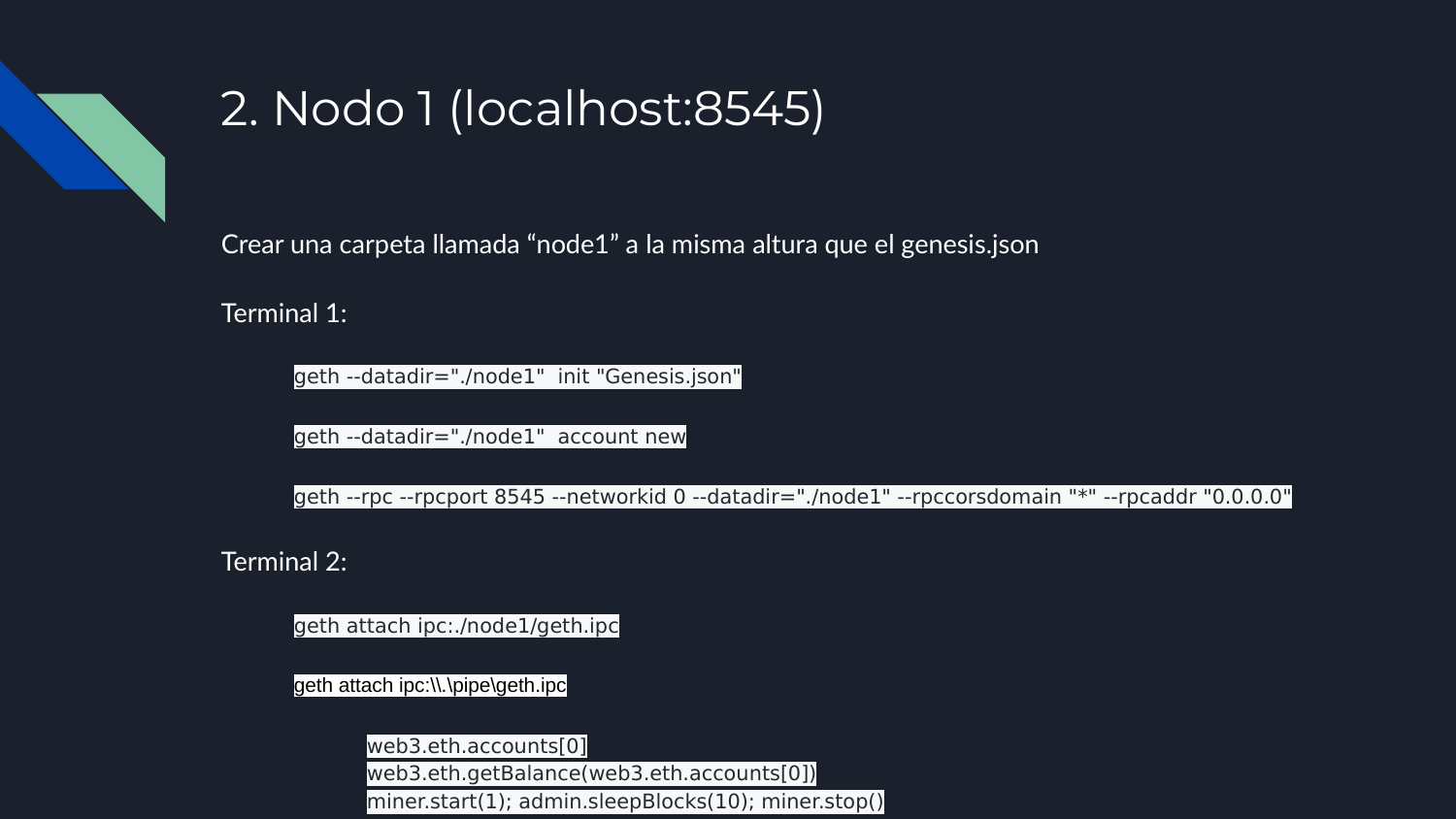

# 2. Nodo 1 (localhost:8545)
Crear una carpeta llamada “node1” a la misma altura que el genesis.json
Terminal 1:
geth --datadir="./node1"  init "Genesis.json"
geth --datadir="./node1"  account new
geth --rpc --rpcport 8545 --networkid 0 --datadir="./node1" --rpccorsdomain "*" --rpcaddr "0.0.0.0"
Terminal 2:
geth attach ipc:./node1/geth.ipc
geth attach ipc:\\.\pipe\geth.ipc
web3.eth.accounts[0]
web3.eth.getBalance(web3.eth.accounts[0])
miner.start(1); admin.sleepBlocks(10); miner.stop()